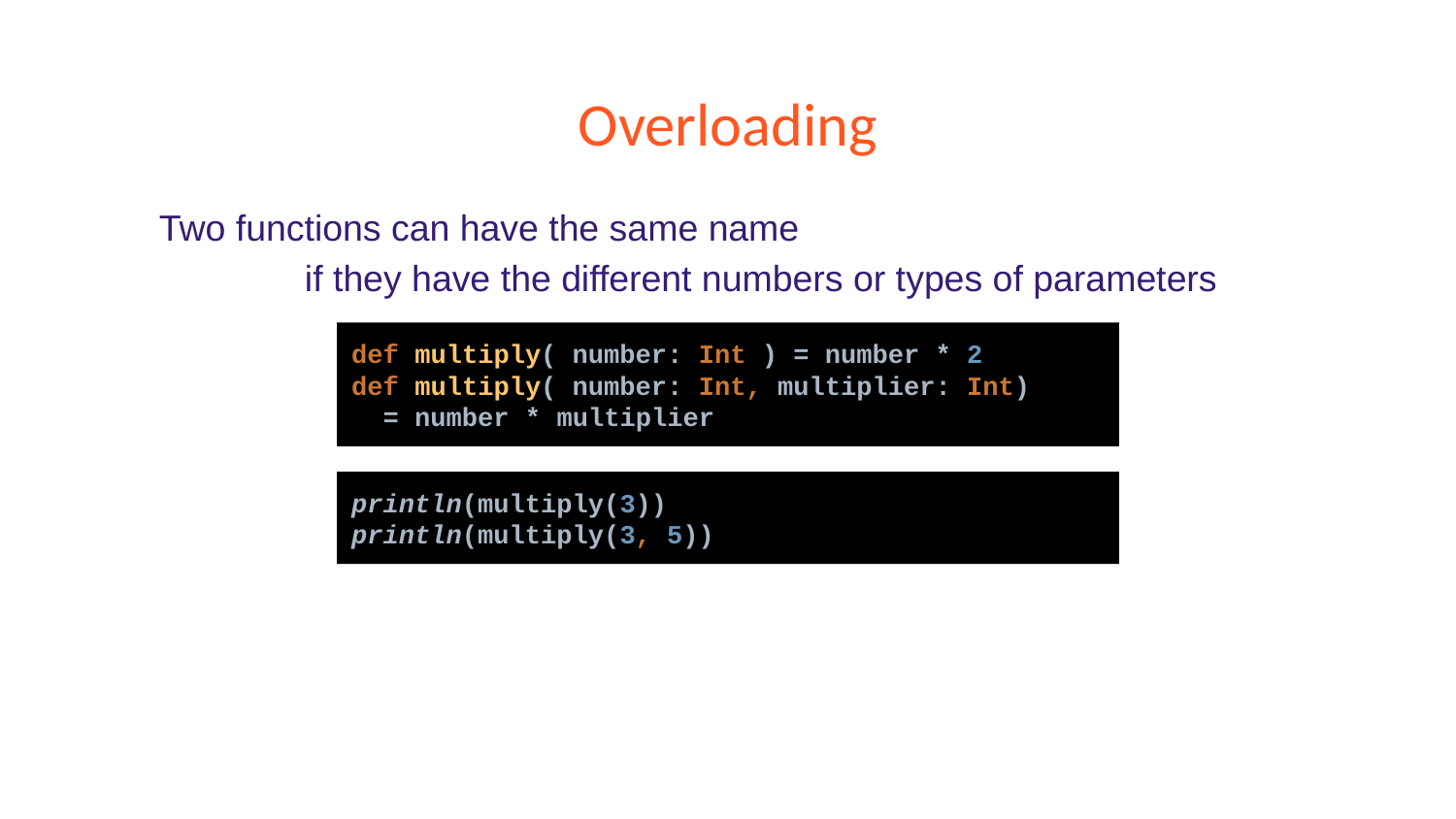

# Overloading
Two functions can have the same name
	if they have the different numbers or types of parameters
def multiply( number: Int ) = number * 2
def multiply( number: Int, multiplier: Int)
  = number * multiplier
println(multiply(3))
println(multiply(3, 5))